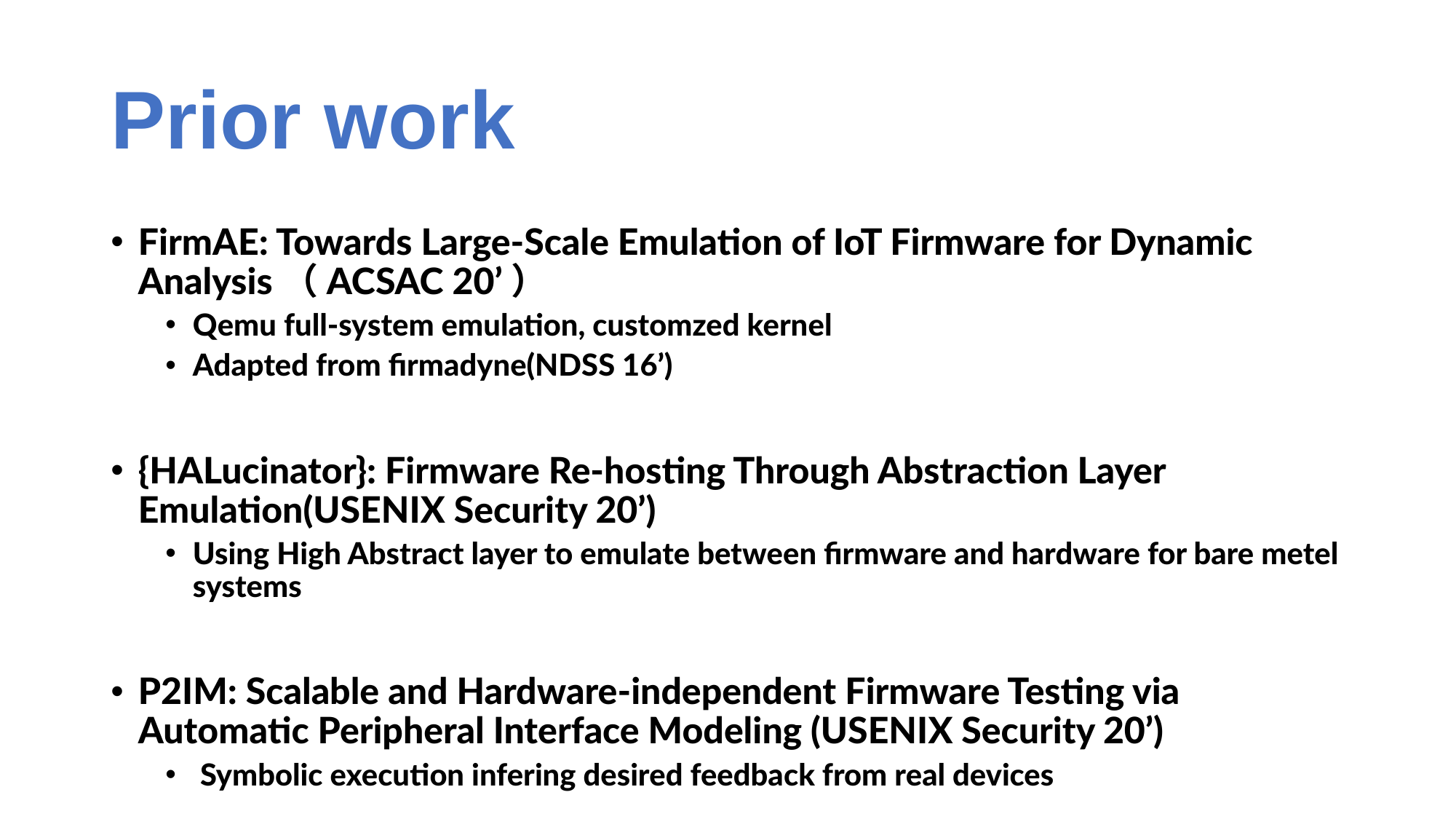

# Prior work
FirmAE: Towards Large-Scale Emulation of IoT Firmware for Dynamic Analysis（ACSAC 20’）
Qemu full-system emulation, customzed kernel
Adapted from firmadyne(NDSS 16’)

{HALucinator}: Firmware Re-hosting Through Abstraction Layer Emulation(USENIX Security 20’)
Using High Abstract layer to emulate between firmware and hardware for bare metel systems

P2IM: Scalable and Hardware-independent Firmware Testing via Automatic Peripheral Interface Modeling (USENIX Security 20’)
 Symbolic execution infering desired feedback from real devices